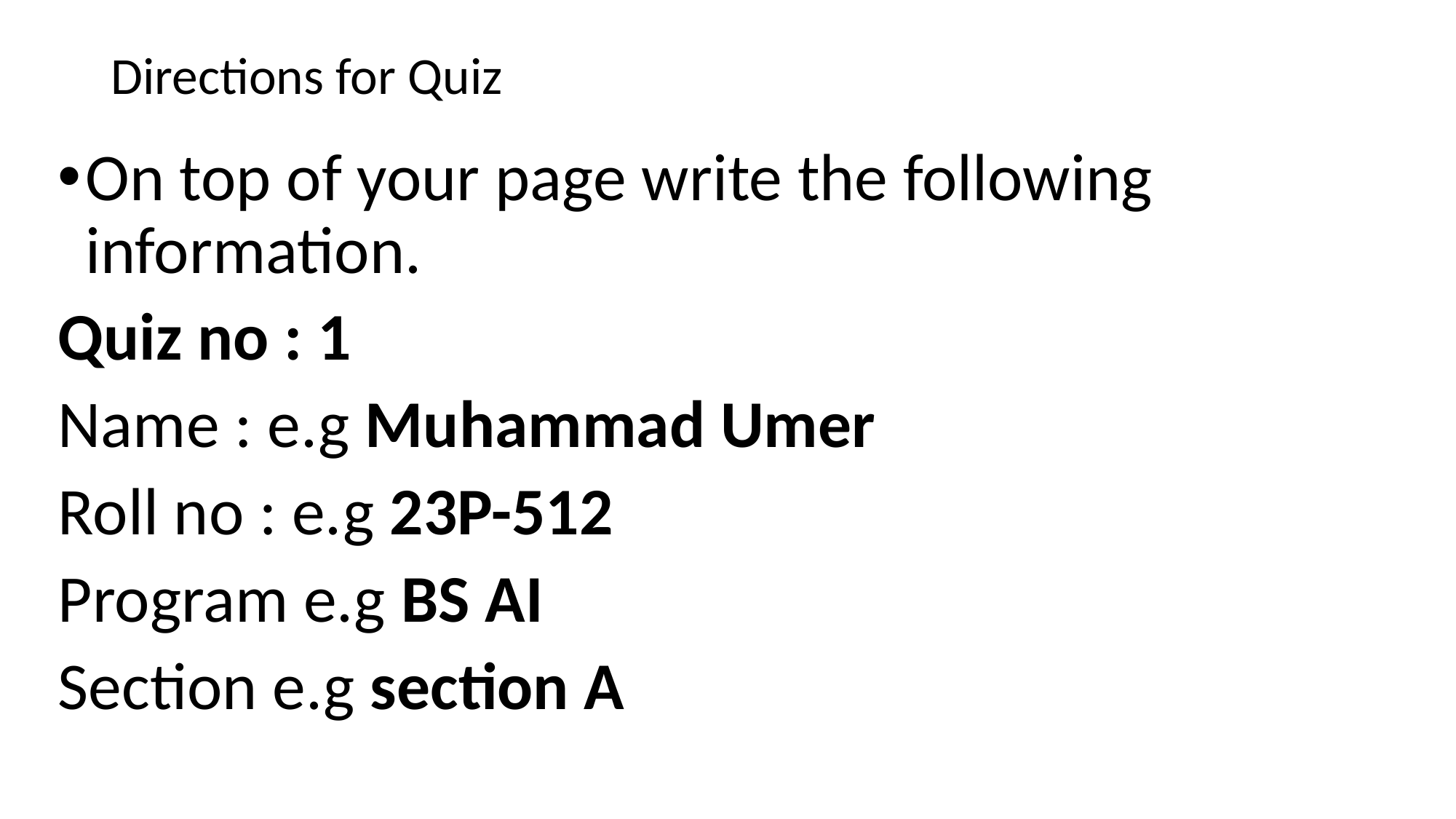

# Directions for Quiz
On top of your page write the following information.
Quiz no : 1
Name : e.g Muhammad Umer
Roll no : e.g 23P-512
Program e.g BS AI
Section e.g section A